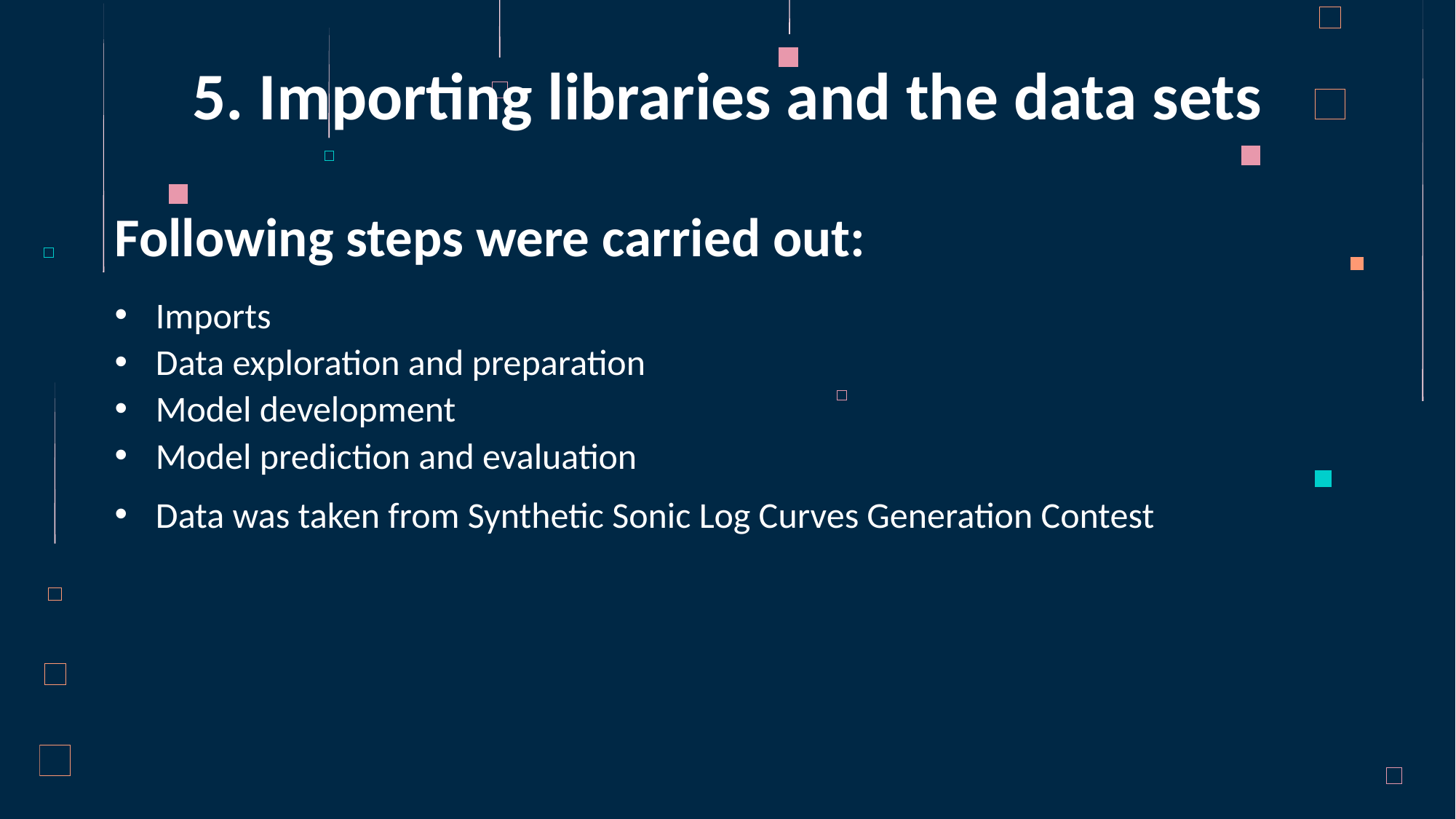

5. Importing libraries and the data sets
# Following steps were carried out:
Imports
Data exploration and preparation
Model development
Model prediction and evaluation
Data was taken from Synthetic Sonic Log Curves Generation Contest